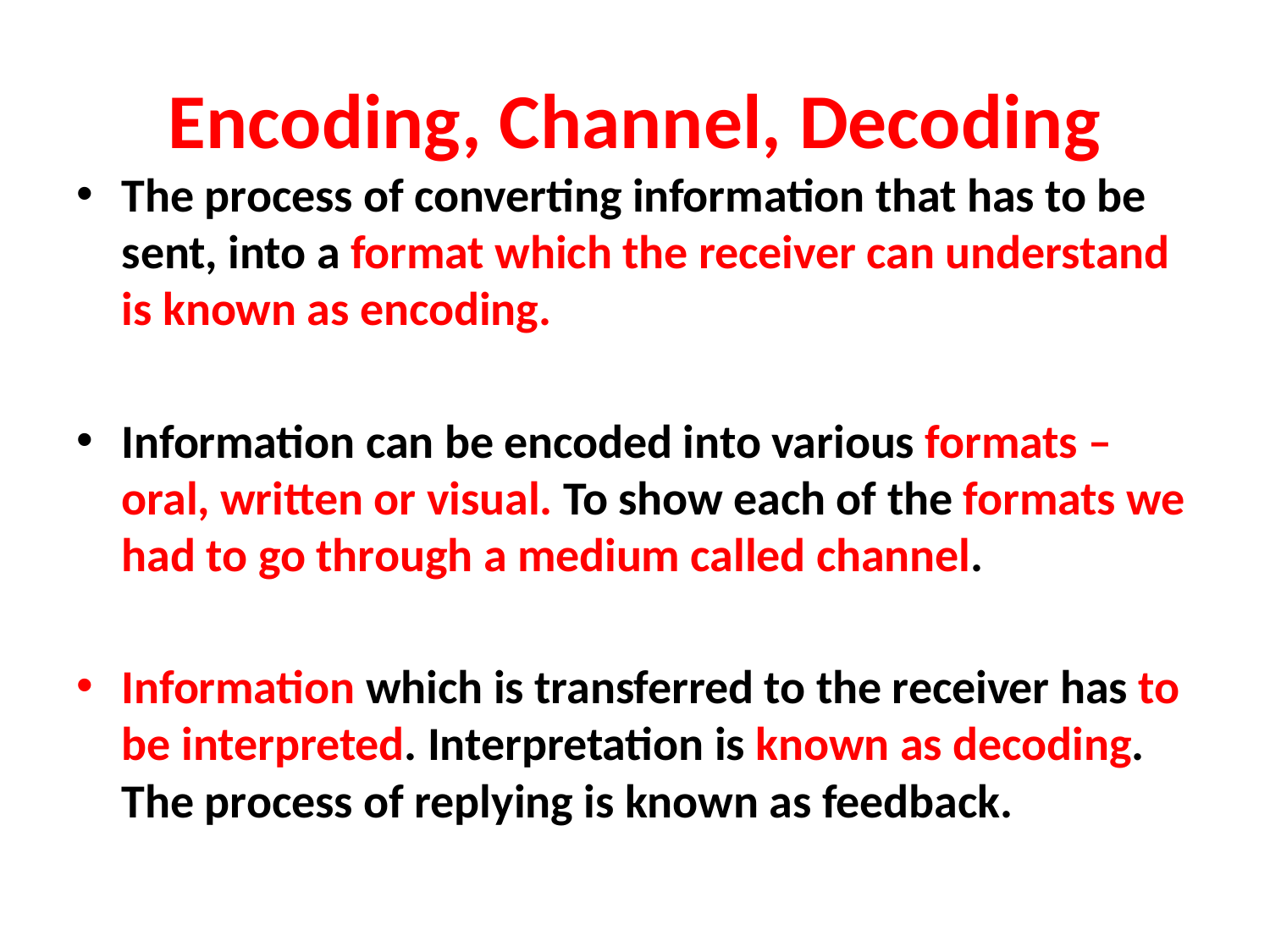

# Encoding, Channel, Decoding
The process of converting information that has to be sent, into a format which the receiver can understand is known as encoding.

Information can be encoded into various formats – oral, written or visual. To show each of the formats we had to go through a medium called channel.

Information which is transferred to the receiver has to be interpreted. Interpretation is known as decoding. The process of replying is known as feedback.